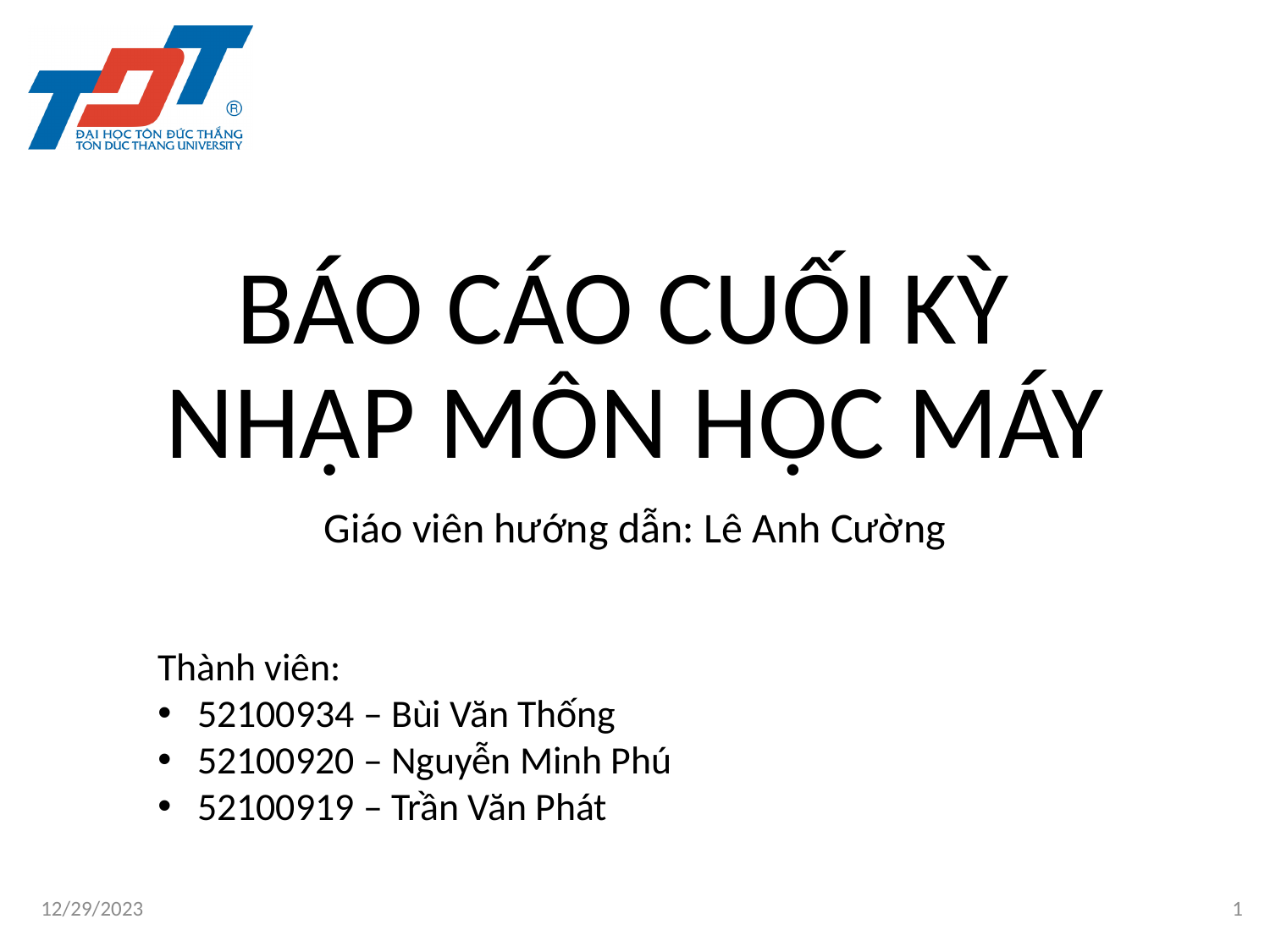

# BÁO CÁO CUỐI KỲ NHẬP MÔN HỌC MÁY
Giáo viên hướng dẫn: Lê Anh Cường
Thành viên:
52100934 – Bùi Văn Thống
52100920 – Nguyễn Minh Phú
52100919 – Trần Văn Phát
12/29/2023
1